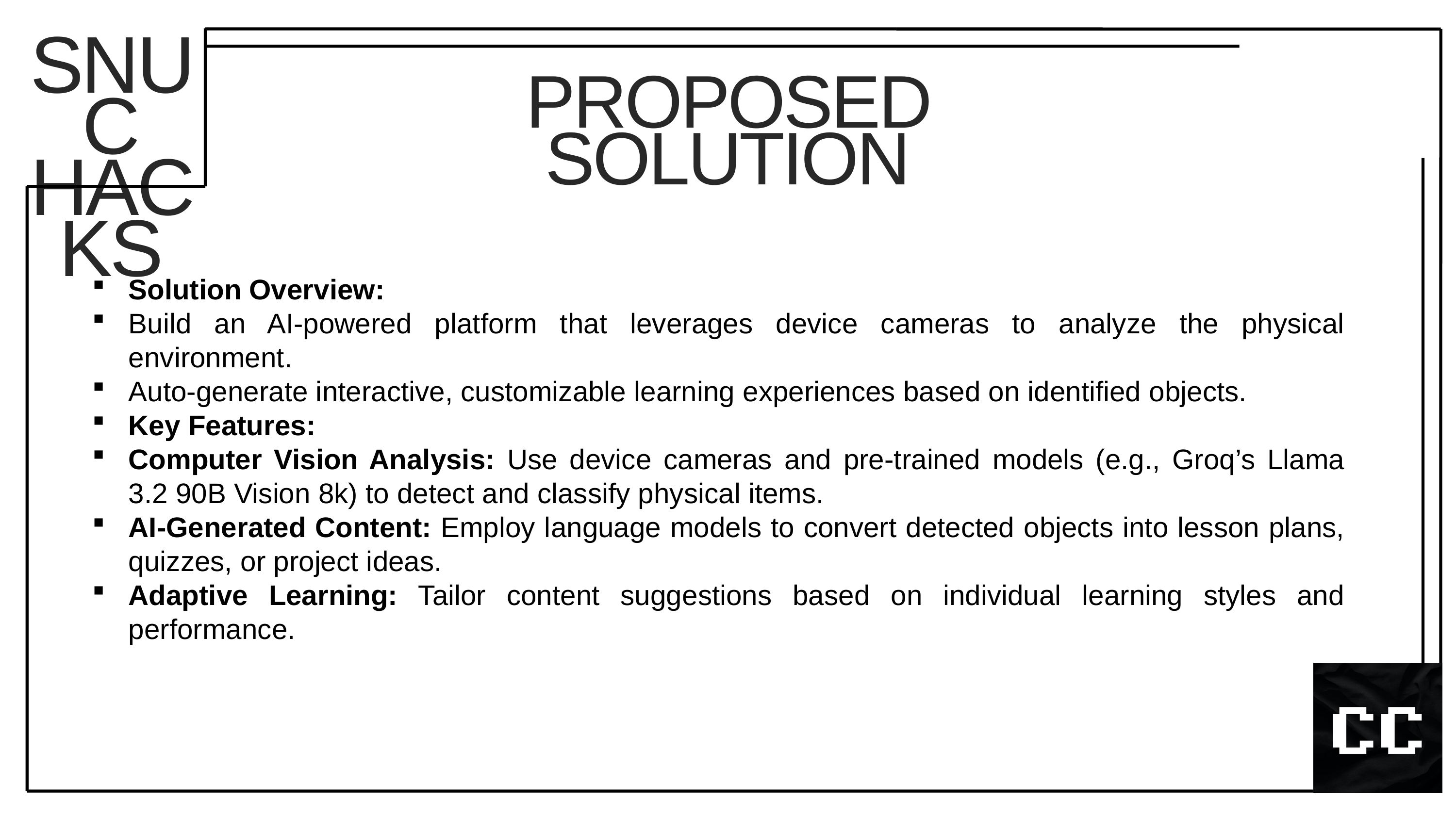

SNUC
HACKS
PROPOSED SOLUTION

Solution Overview:
Build an AI-powered platform that leverages device cameras to analyze the physical environment.
Auto-generate interactive, customizable learning experiences based on identified objects.
Key Features:
Computer Vision Analysis: Use device cameras and pre-trained models (e.g., Groq’s Llama 3.2 90B Vision 8k) to detect and classify physical items.
AI-Generated Content: Employ language models to convert detected objects into lesson plans, quizzes, or project ideas.
Adaptive Learning: Tailor content suggestions based on individual learning styles and performance.